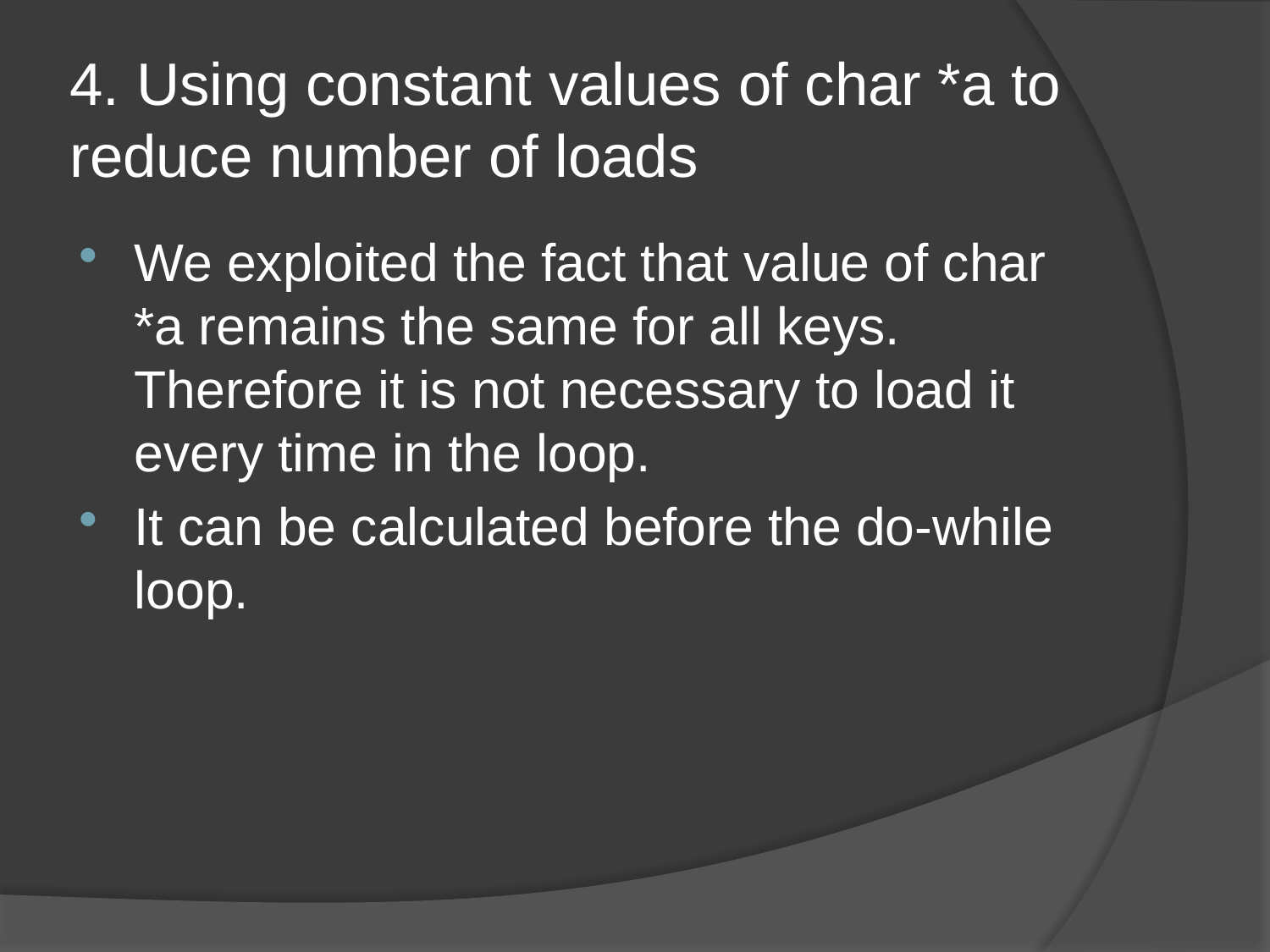

# 4. Using constant values of char *a to reduce number of loads
We exploited the fact that value of char *a remains the same for all keys. Therefore it is not necessary to load it every time in the loop.
It can be calculated before the do-while loop.